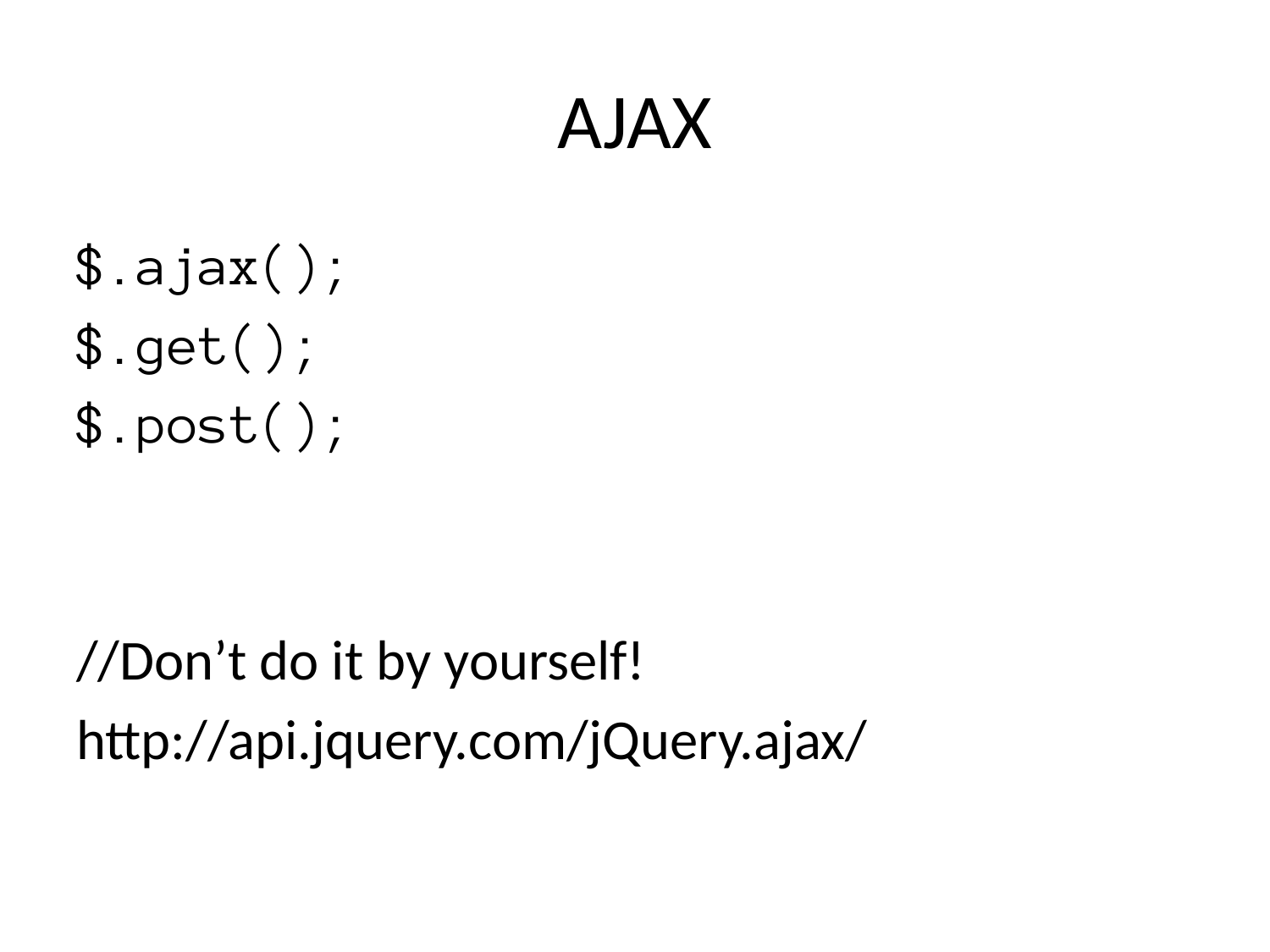

# AJAX
$.ajax();
$.get();
$.post();

//Don’t do it by yourself!
http://api.jquery.com/jQuery.ajax/